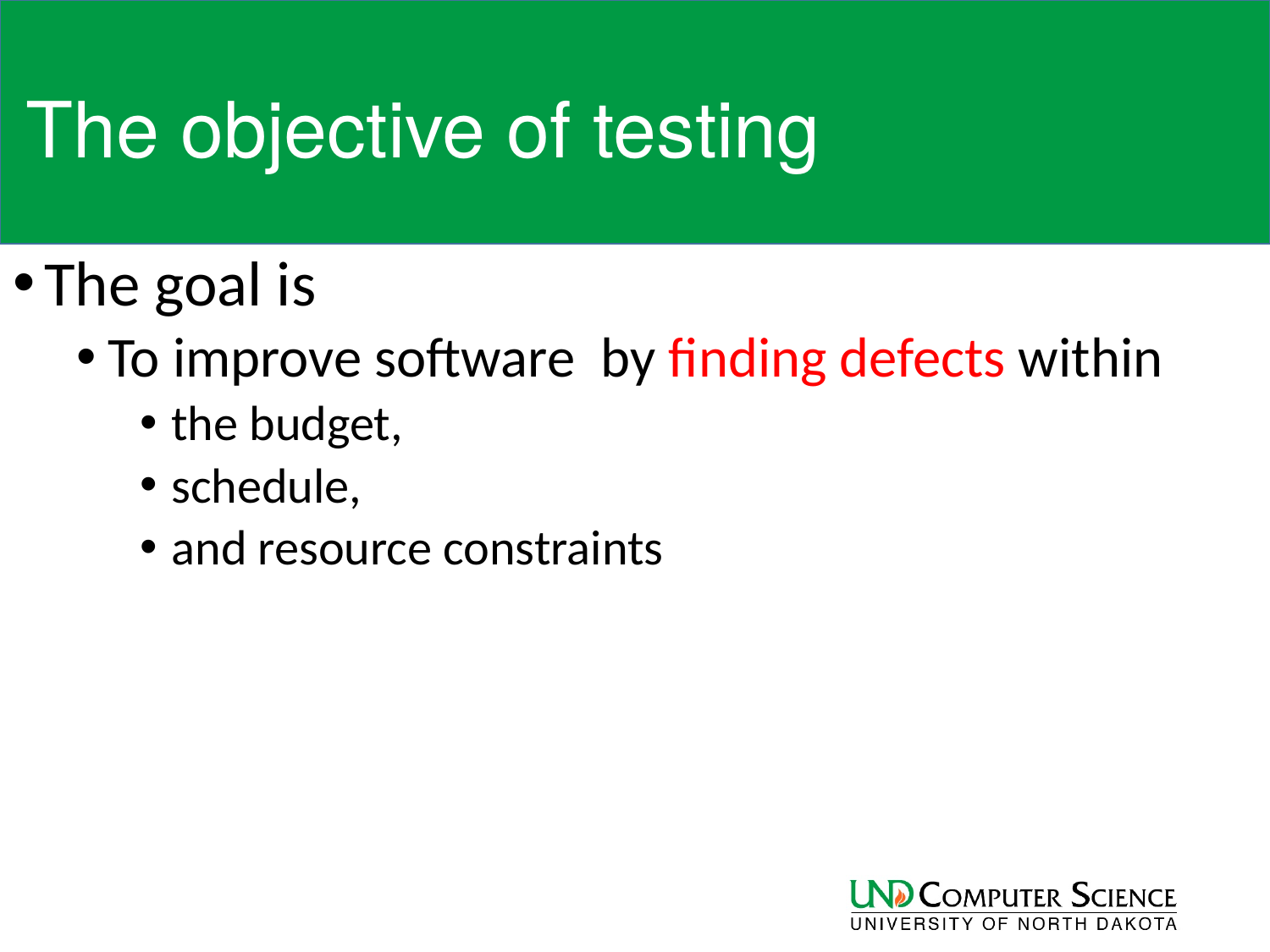

# The objective of testing
The goal is
To improve software  by finding defects within
the budget,
schedule,
and resource constraints